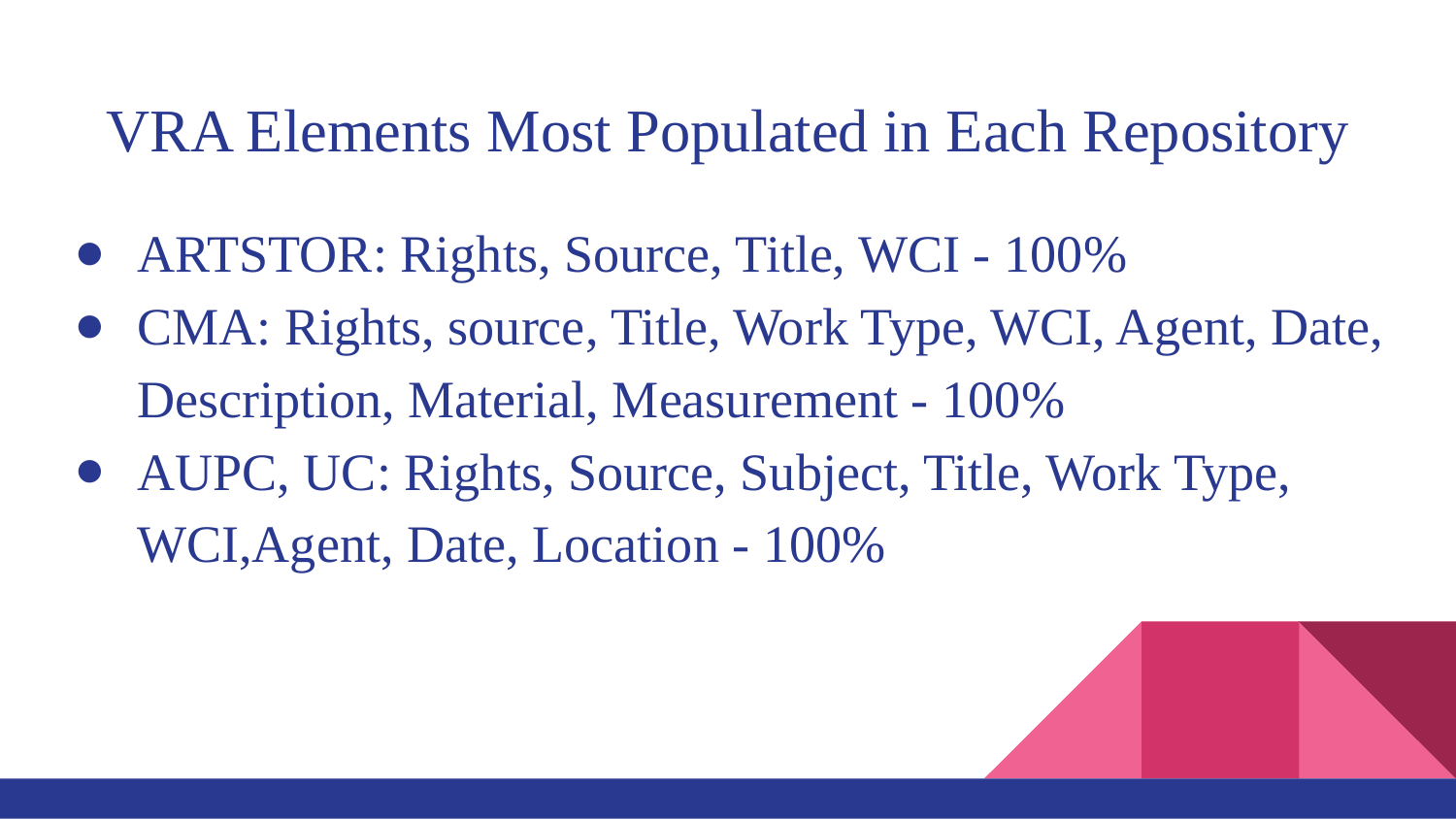

# VRA Elements Most Populated in Each Repository

ARTSTOR: Rights, Source, Title, WCI - 100%
CMA: Rights, source, Title, Work Type, WCI, Agent, Date, Description, Material, Measurement - 100%
AUPC, UC: Rights, Source, Subject, Title, Work Type, WCI,Agent, Date, Location - 100%